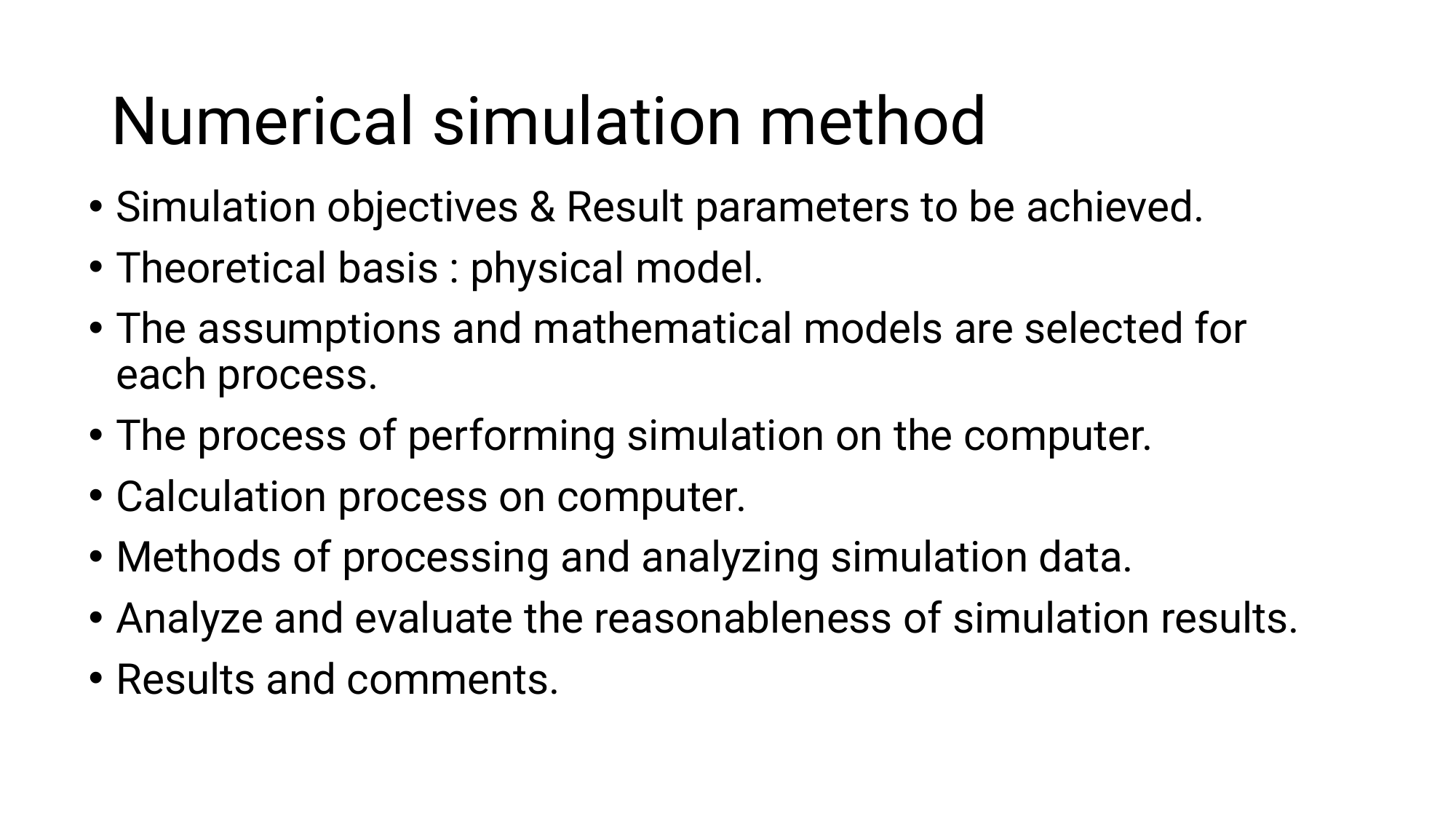

# Numerical simulation method
Simulation objectives & Result parameters to be achieved.
Theoretical basis : physical model.
The assumptions and mathematical models are selected for each process.
The process of performing simulation on the computer.
Calculation process on computer.
Methods of processing and analyzing simulation data.
Analyze and evaluate the reasonableness of simulation results.
Results and comments.